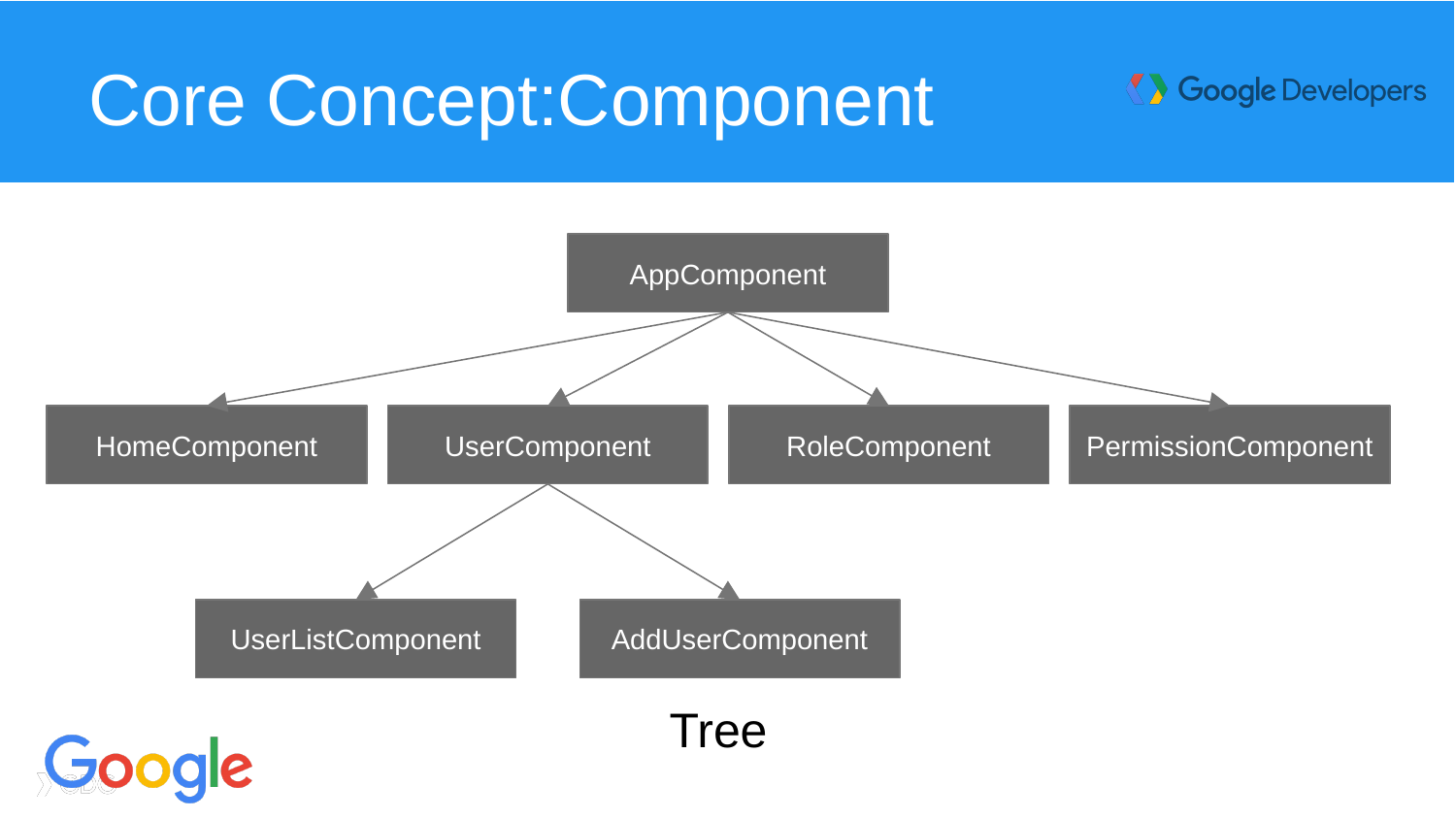

# Core Concept:Component
AppComponent
HomeComponent
UserComponent
RoleComponent
PermissionComponent
UserListComponent
AddUserComponent
Tree